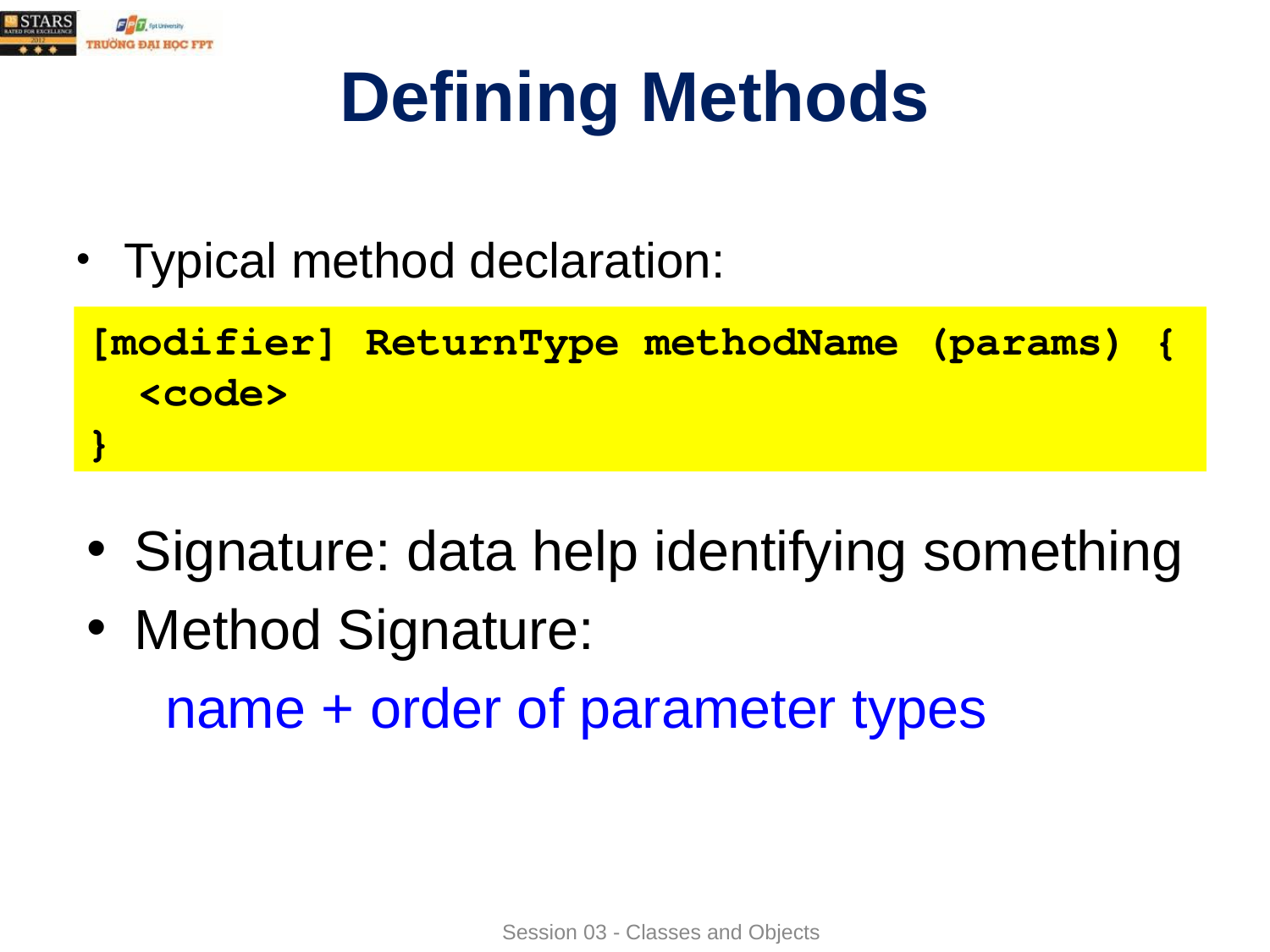

# Defining Methods
Typical method declaration:
[modifier] ReturnType methodName (params) {
  <code>
}
Signature: data help identifying something
Method Signature:
     name + order of parameter types

Session 03 - Classes and Objects